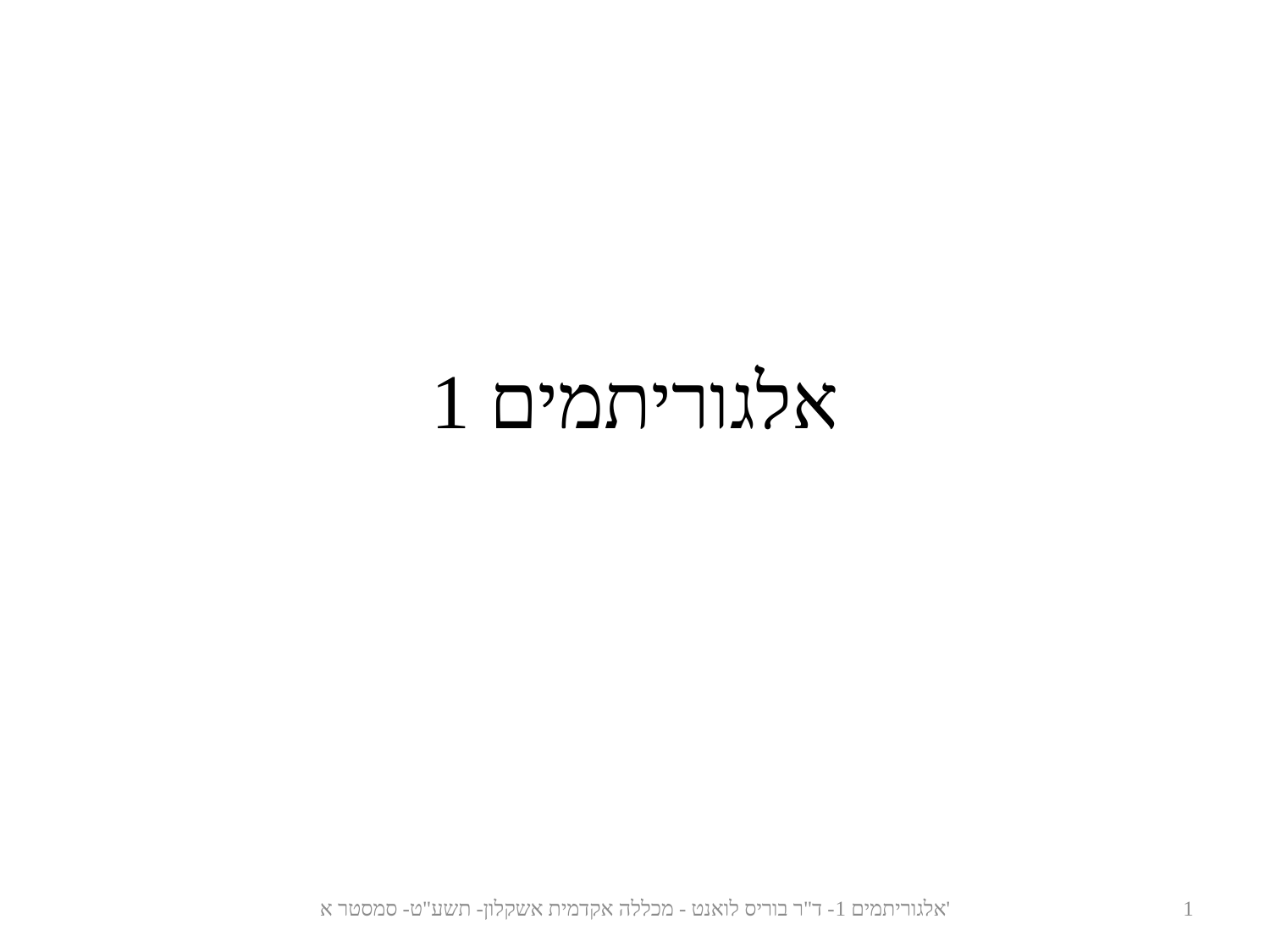

# אלגוריתמים 1

אלגוריתמים 1- ד"ר בוריס לואנט - מכללה אקדמית אשקלון- תשע"ט- סמסטר א'
1